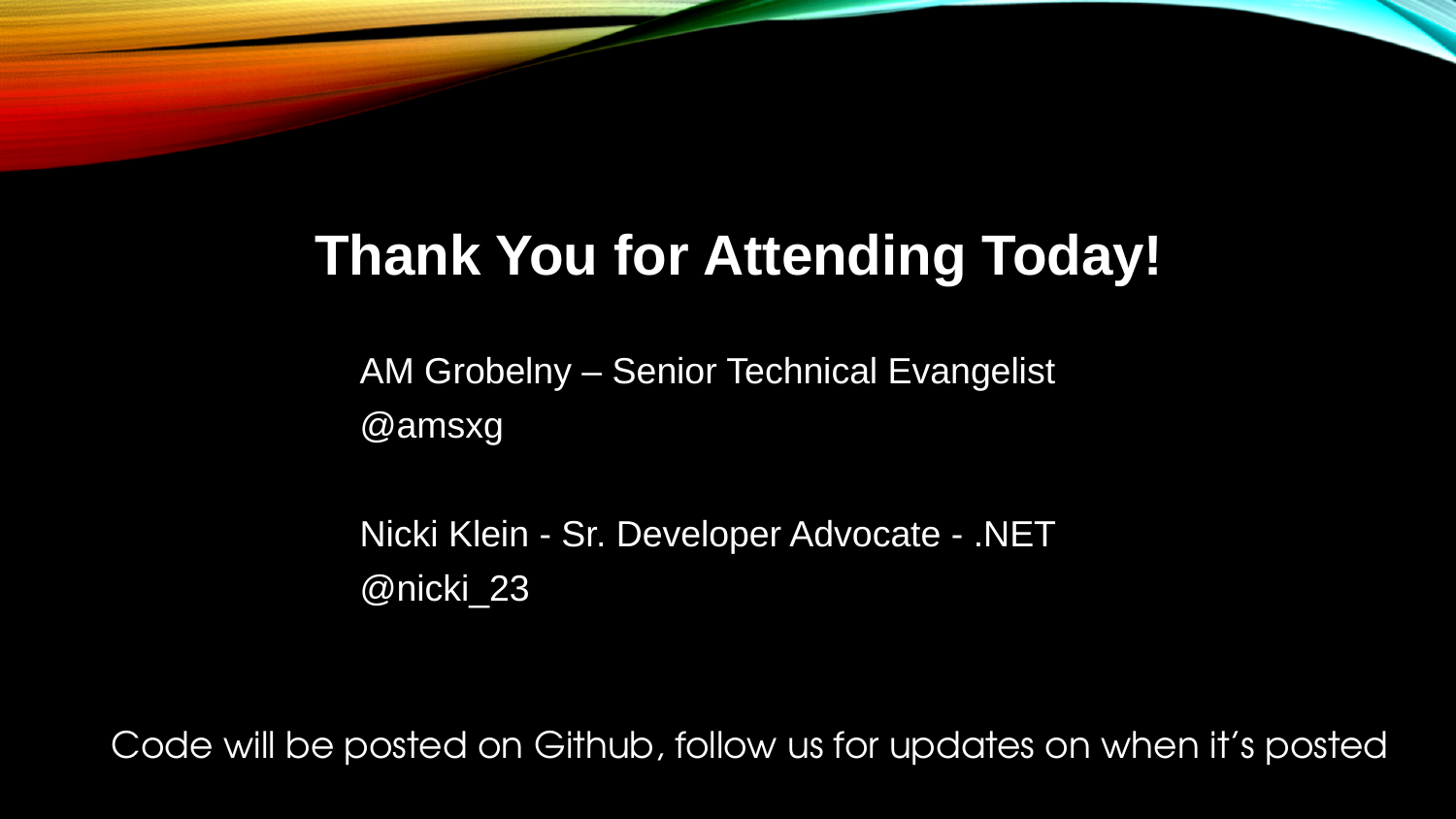

Thank You for Attending Today!

AM Grobelny – Senior Technical Evangelist
@amsxg

Nicki Klein - Sr. Developer Advocate - .NET
@nicki_23
Code will be posted on Github, follow us for updates on when it’s posted